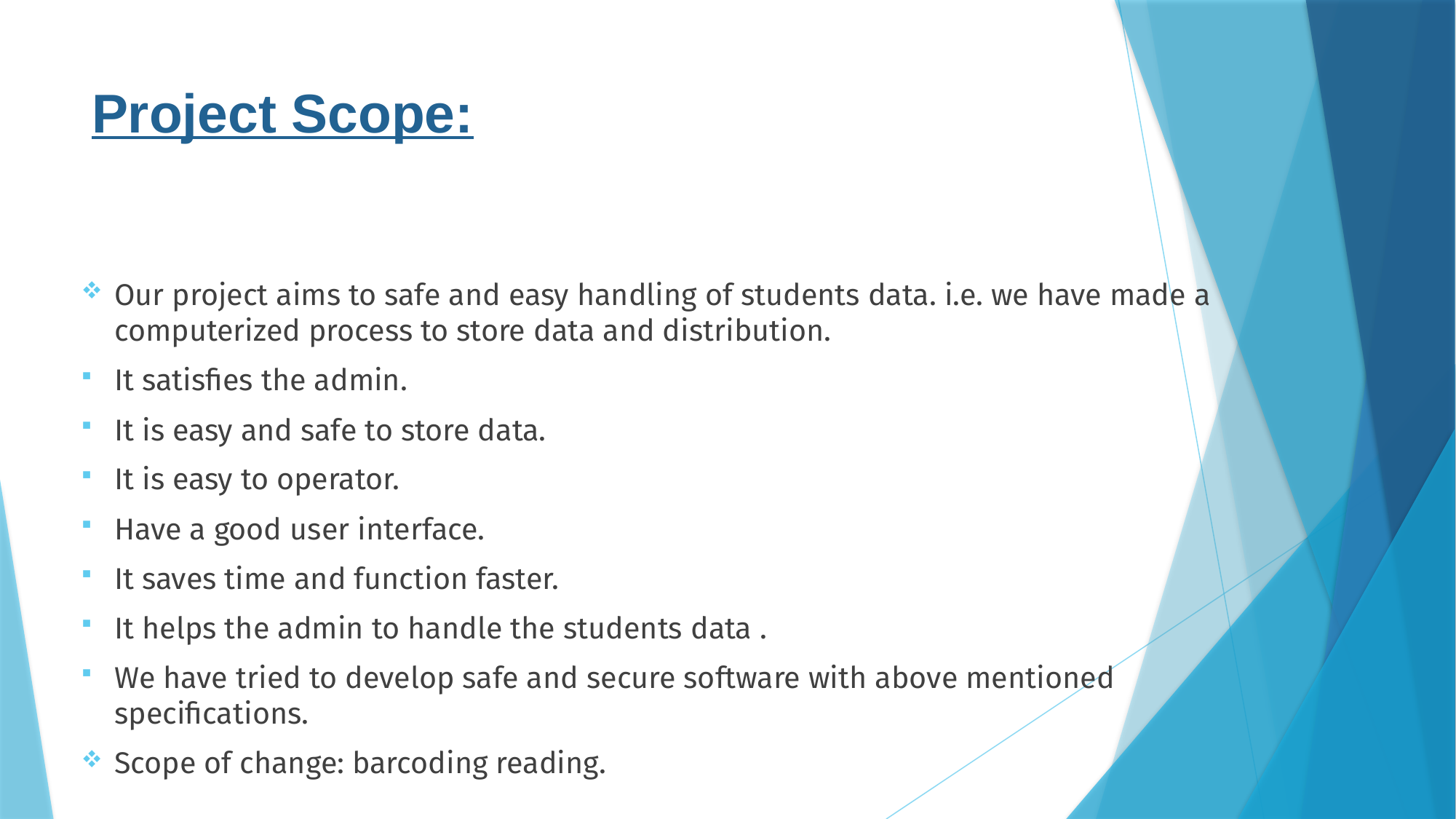

# Project Scope:
Our project aims to safe and easy handling of students data. i.e. we have made a computerized process to store data and distribution.
It satisfies the admin.
It is easy and safe to store data.
It is easy to operator.
Have a good user interface.
It saves time and function faster.
It helps the admin to handle the students data .
We have tried to develop safe and secure software with above mentioned specifications.
Scope of change: barcoding reading.